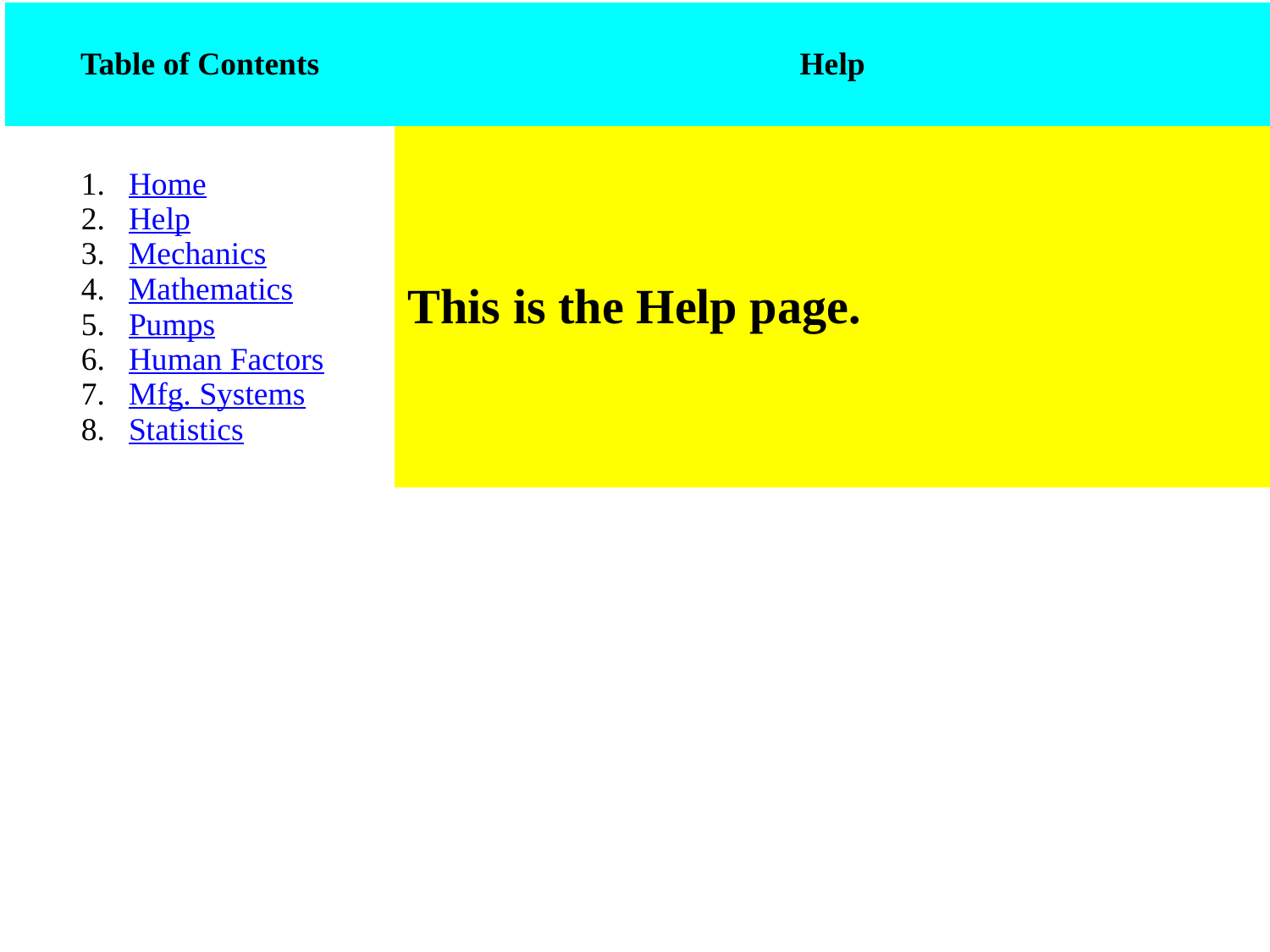

| Table of Contents | Help |
| --- | --- |
| Home Help Mechanics Mathematics Pumps Human Factors Mfg. Systems Statistics | This is the Help page. |